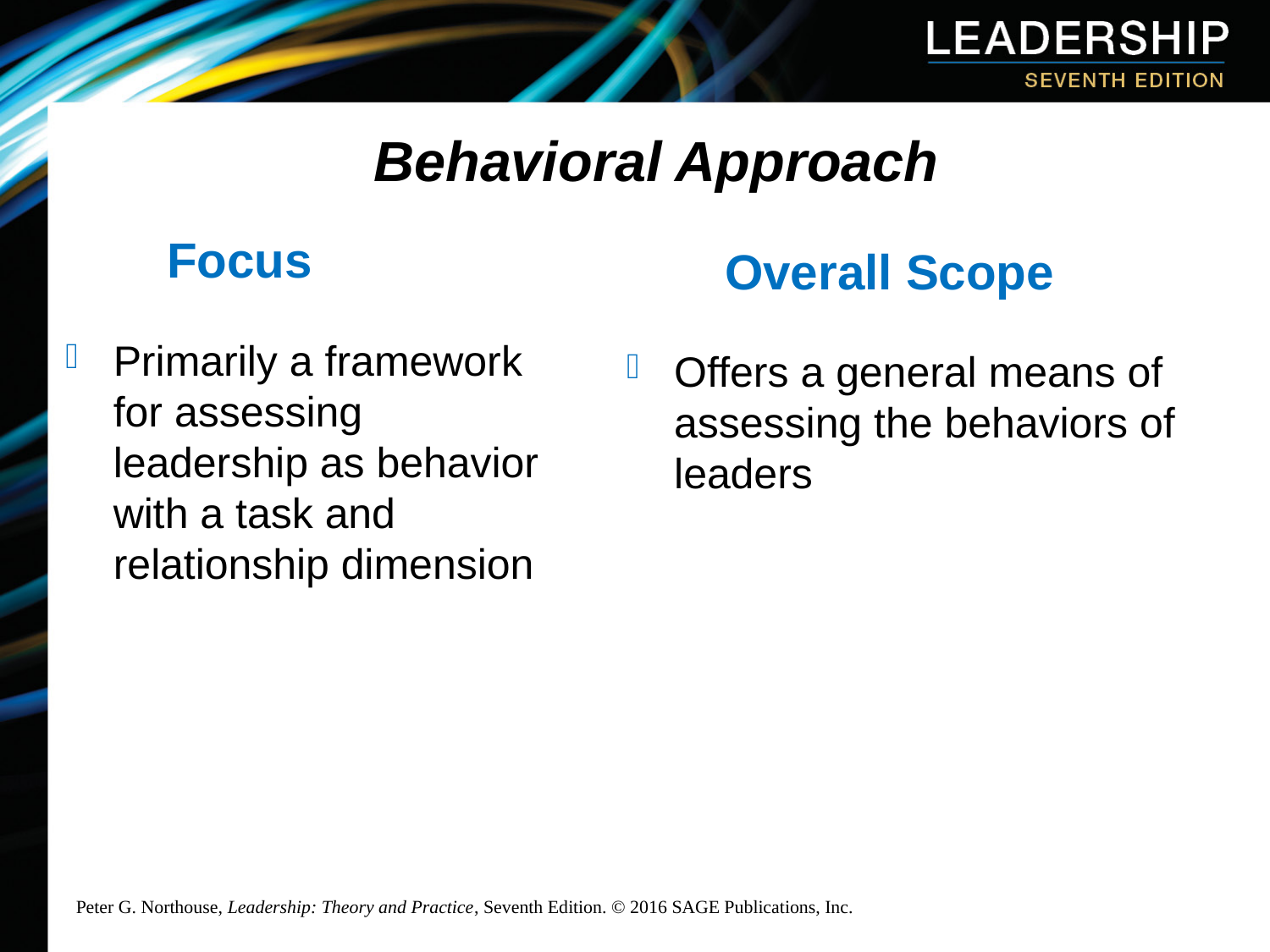

# Behavioral Approach
Focus
Overall Scope
Primarily a framework for assessing leadership as behavior with a task and relationship dimension
Offers a general means of assessing the behaviors of leaders
Peter G. Northouse, Leadership: Theory and Practice, Seventh Edition. © 2016 SAGE Publications, Inc.